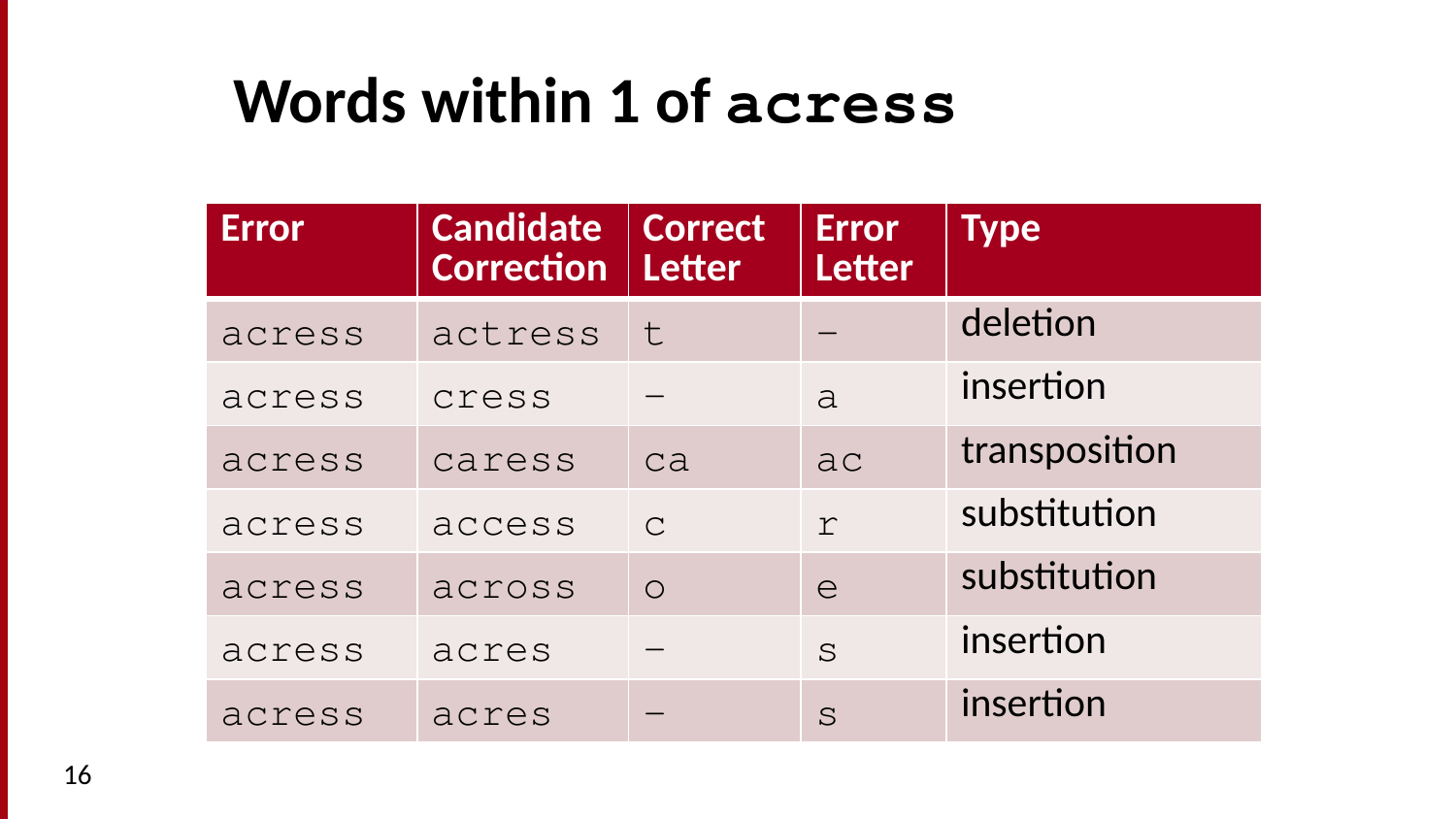

# Words within 1 of acress
| Error | Candidate Correction | Correct Letter | Error Letter | Type |
| --- | --- | --- | --- | --- |
| acress | actress | t | - | deletion |
| acress | cress | - | a | insertion |
| acress | caress | ca | ac | transposition |
| acress | access | c | r | substitution |
| acress | across | o | e | substitution |
| acress | acres | - | s | insertion |
| acress | acres | - | s | insertion |
16